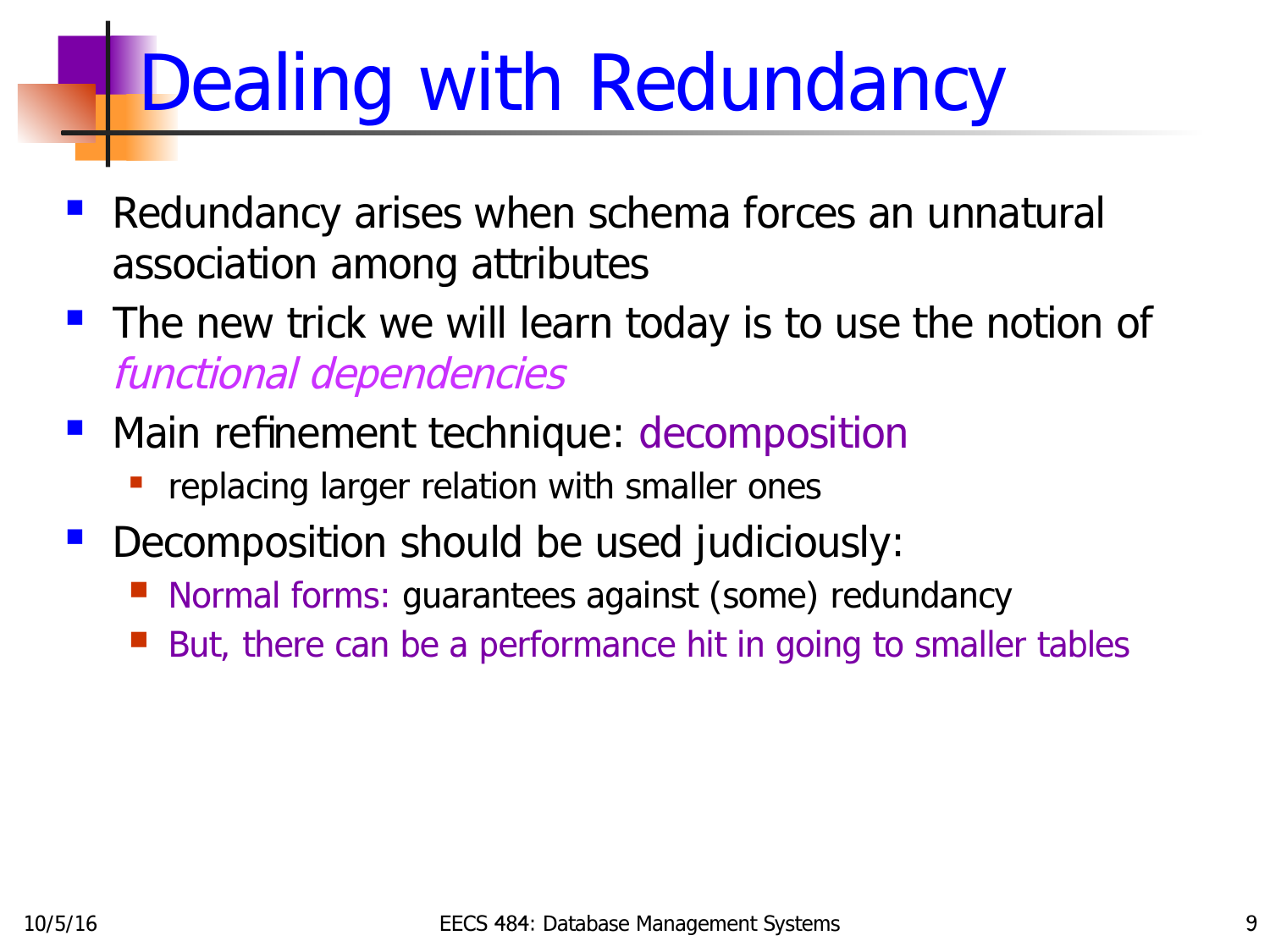

# Dealing with Redundancy
Redundancy arises when schema forces an unnatural association among attributes
The new trick we will learn today is to use the notion of functional dependencies
Main refinement technique: decomposition
replacing larger relation with smaller ones
Decomposition should be used judiciously:
Normal forms: guarantees against (some) redundancy
But, there can be a performance hit in going to smaller tables

10/5/16
EECS 484: Database Management Systems
9